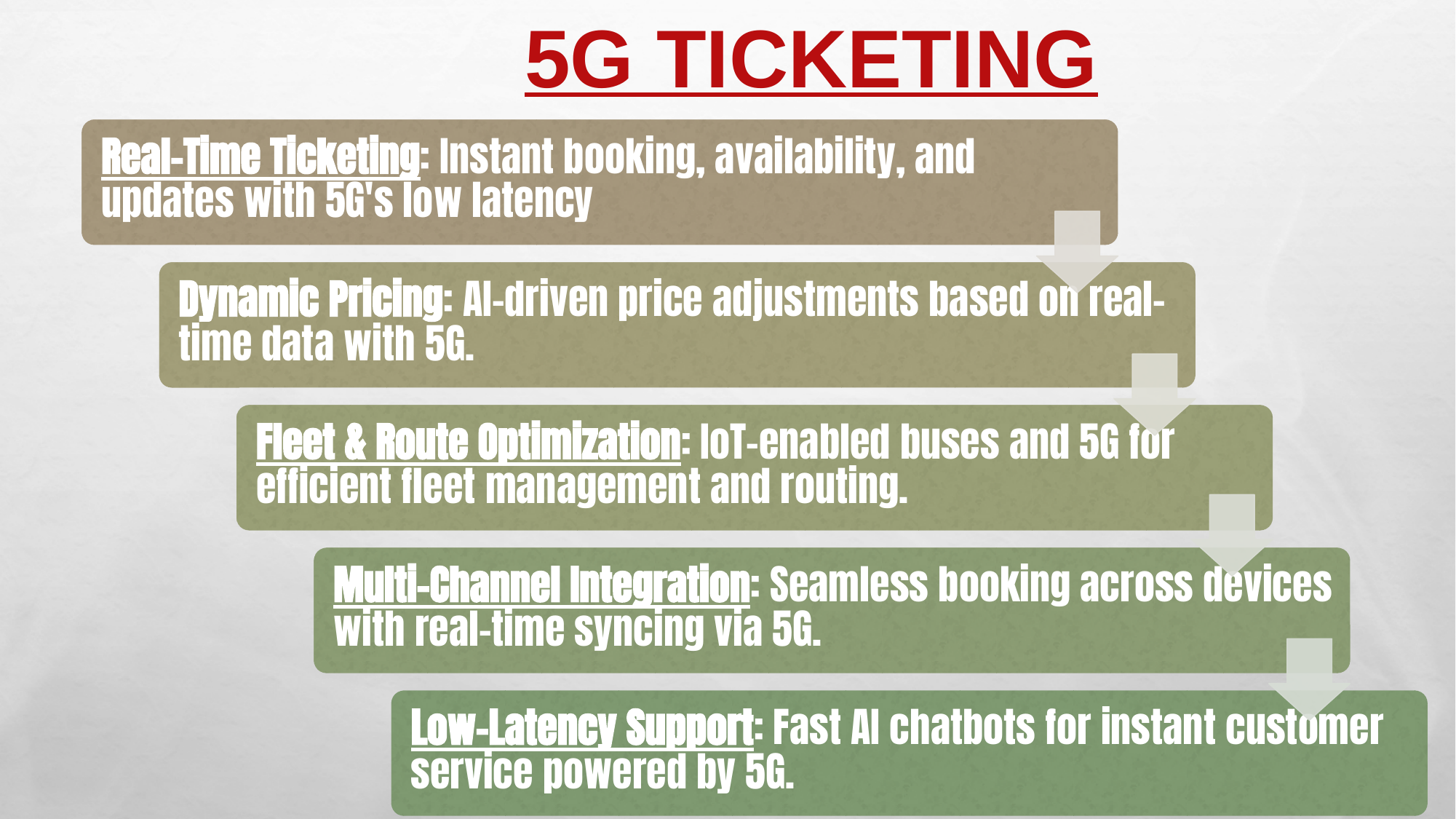

# 5G Ticketing
Real-Time Ticketing: Instant booking, availability, and updates with 5G's low latency
Dynamic Pricing: AI-driven price adjustments based on real-time data with 5G.
Fleet & Route Optimization: IoT-enabled buses and 5G for efficient fleet management and routing.
Multi-Channel Integration: Seamless booking across devices with real-time syncing via 5G.
Low-Latency Support: Fast AI chatbots for instant customer service powered by 5G.